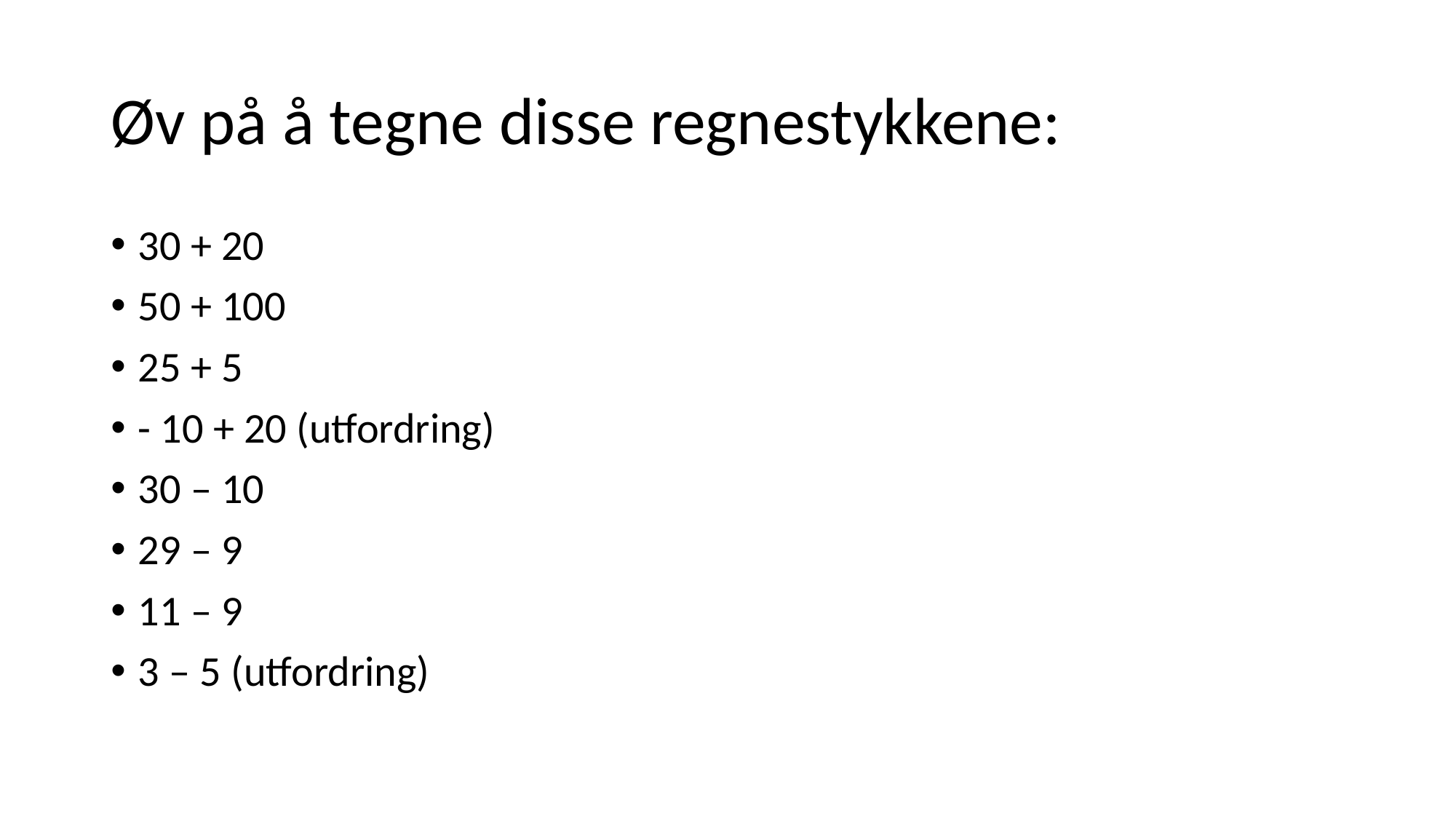

# Øv på å tegne disse regnestykkene:
30 + 20
50 + 100
25 + 5
- 10 + 20 (utfordring)
30 – 10
29 – 9
11 – 9
3 – 5 (utfordring)